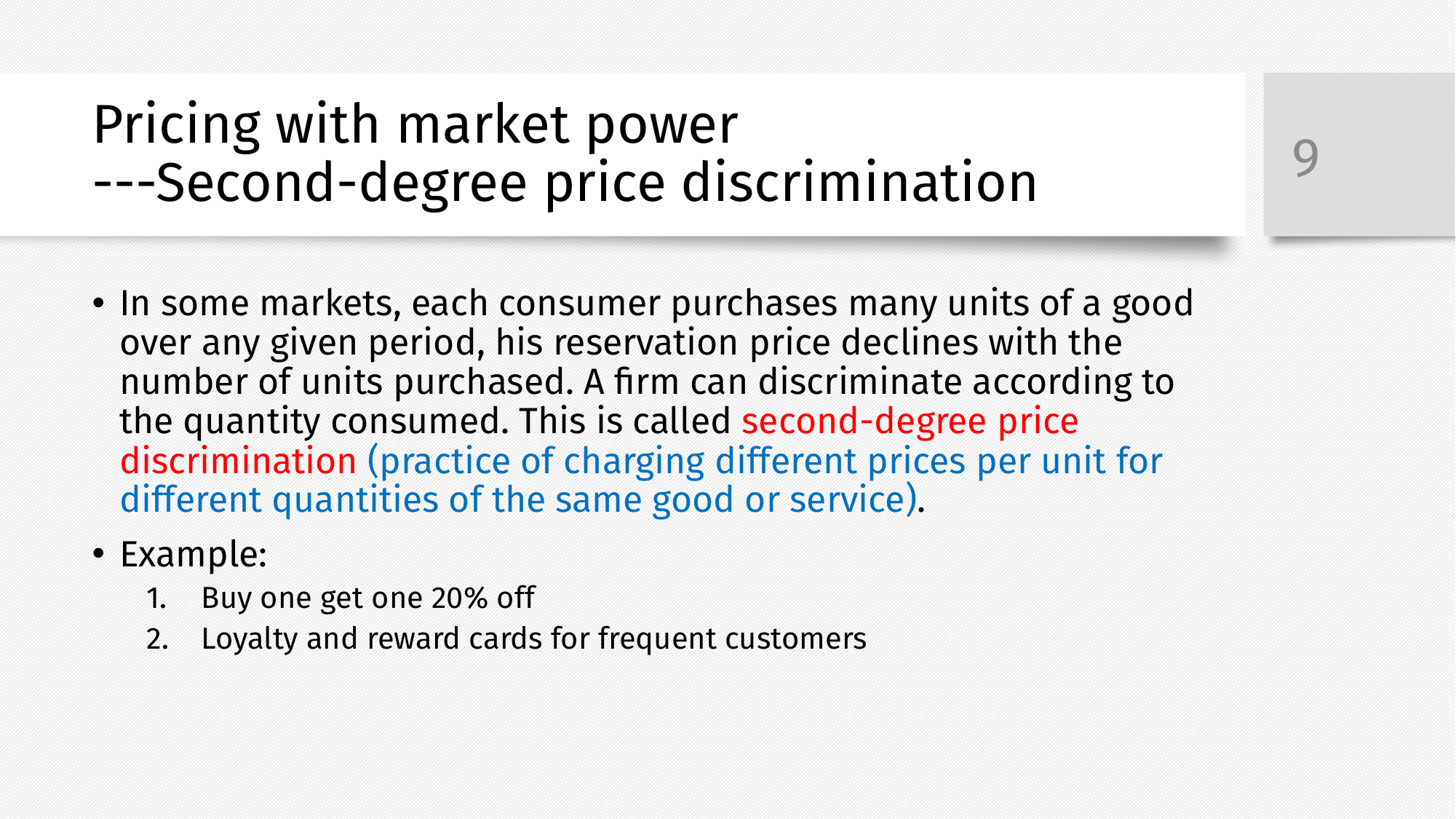

9
# Pricing with market power ---Second-degree price discrimination
In some markets, each consumer purchases many units of a good over any given period, his reservation price declines with the number of units purchased. A firm can discriminate according to the quantity consumed. This is called second-degree price discrimination (practice of charging different prices per unit for different quantities of the same good or service).
Example:
Buy one get one 20% off
Loyalty and reward cards for frequent customers